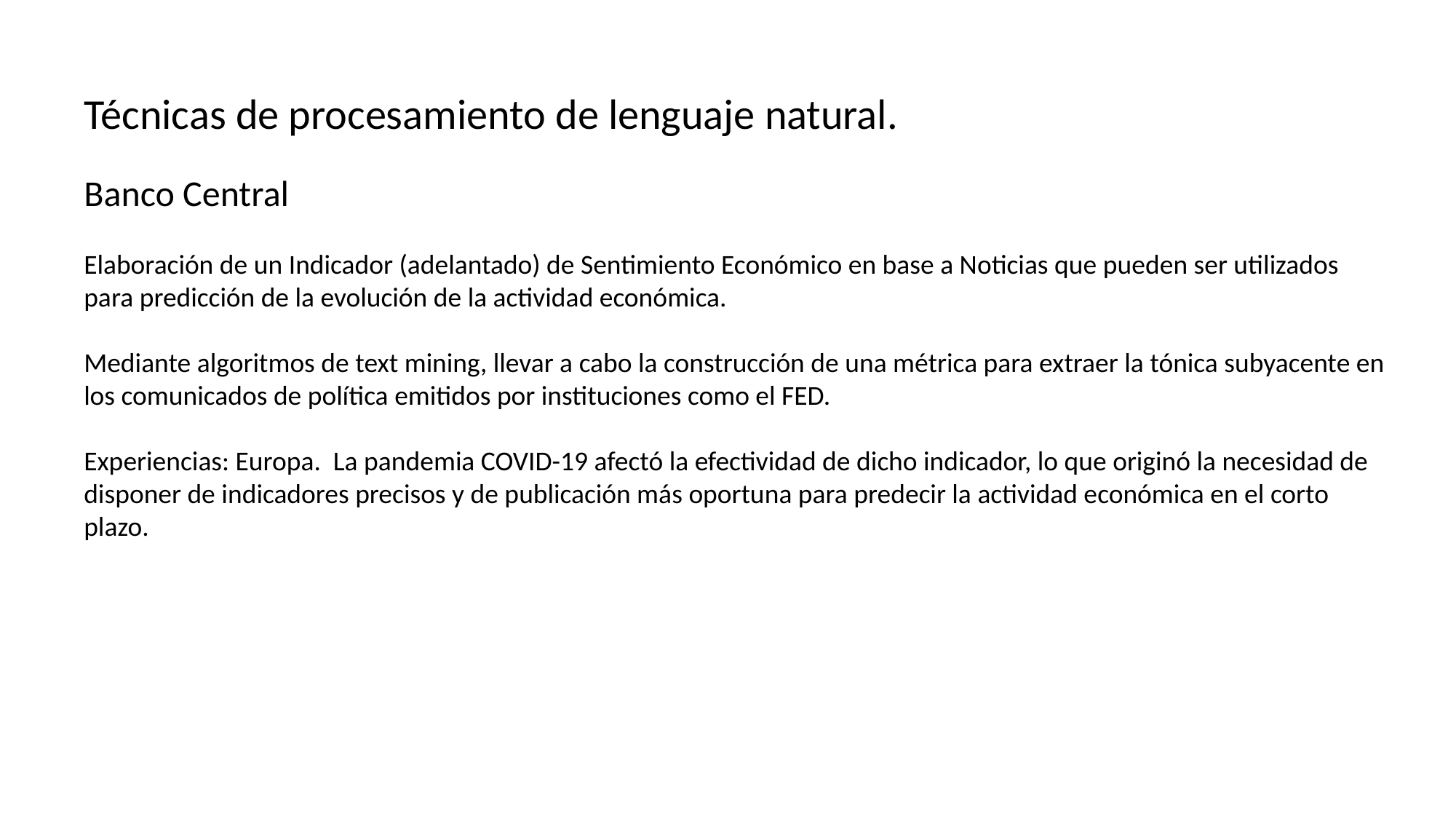

Técnicas de procesamiento de lenguaje natural.

Banco Central

Elaboración de un Indicador (adelantado) de Sentimiento Económico en base a Noticias que pueden ser utilizados para predicción de la evolución de la actividad económica.

Mediante algoritmos de text mining, llevar a cabo la construcción de una métrica para extraer la tónica subyacente en los comunicados de política emitidos por instituciones como el FED.

Experiencias: Europa.  La pandemia COVID-19 afectó la efectividad de dicho indicador, lo que originó la necesidad de disponer de indicadores precisos y de publicación más oportuna para predecir la actividad económica en el corto plazo.